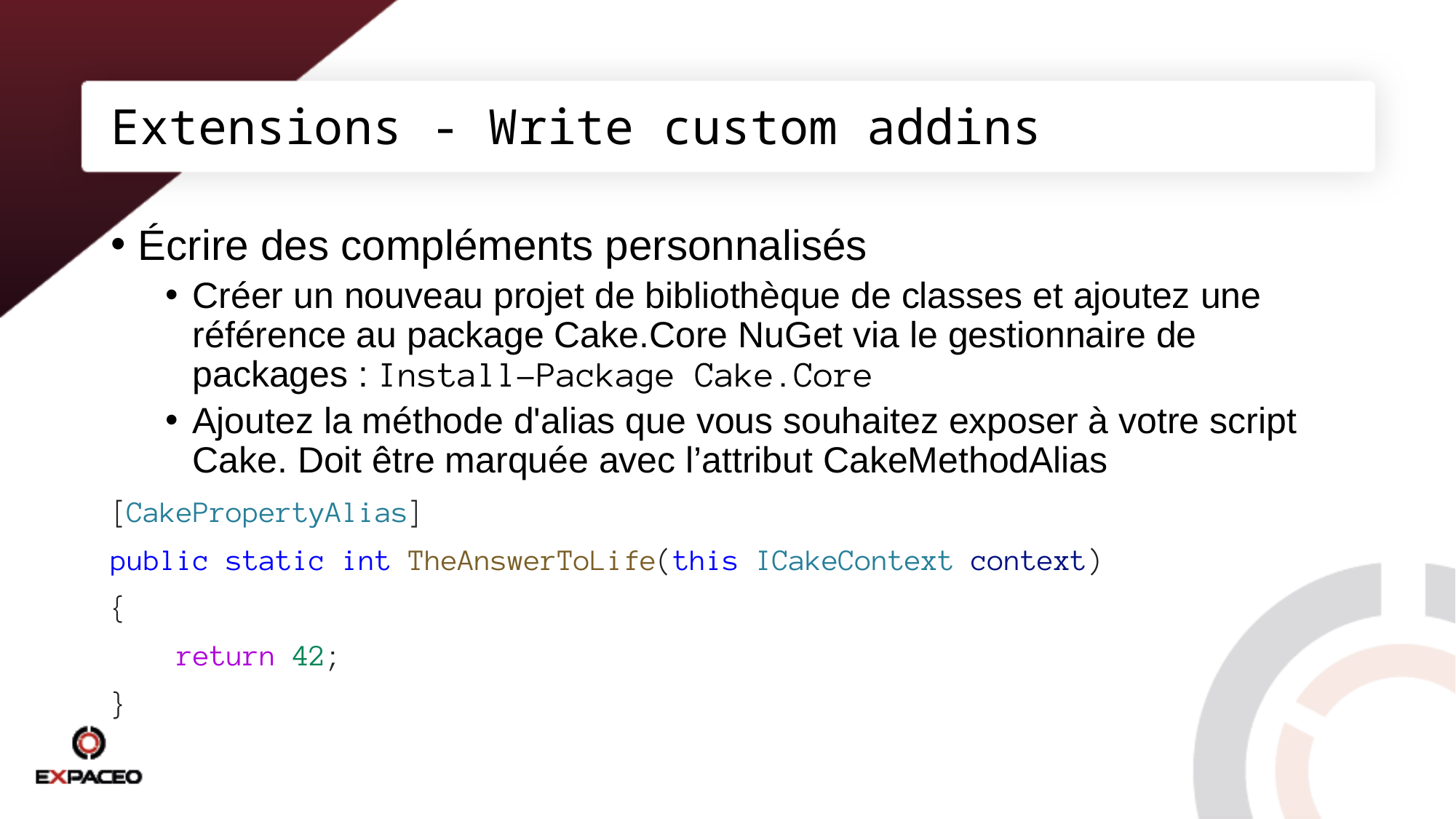

# Extensions - Write custom addins
Écrire des compléments personnalisés
Créer un nouveau projet de bibliothèque de classes et ajoutez une référence au package Cake.Core NuGet via le gestionnaire de packages : Install-Package Cake.Core
Ajoutez la méthode d'alias que vous souhaitez exposer à votre script Cake. Doit être marquée avec l’attribut CakeMethodAlias
[CakePropertyAlias]
public static int TheAnswerToLife(this ICakeContext context)
{
    return 42;
}